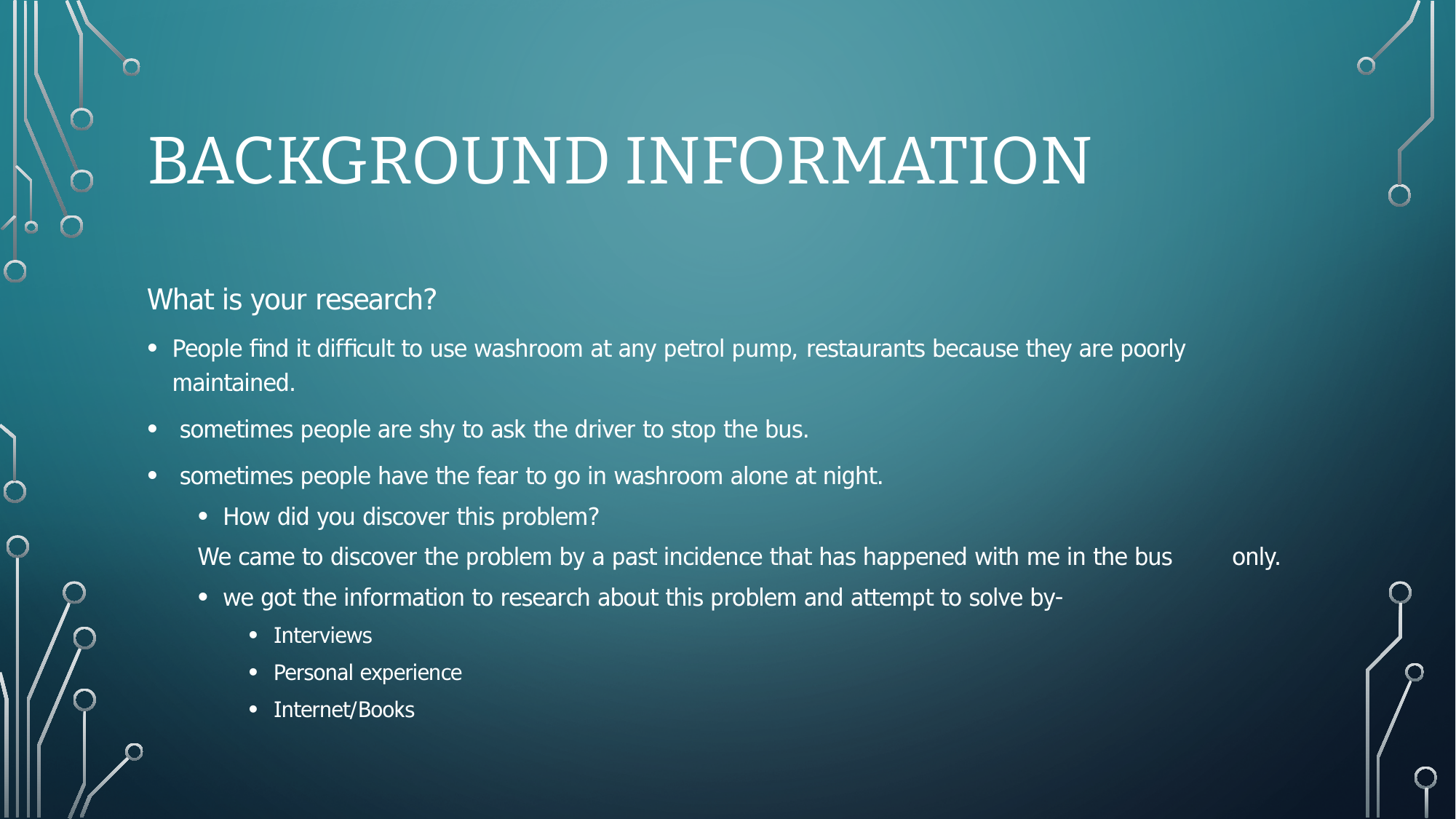

# Background Information
What is your research?
People find it difficult to use washroom at any petrol pump, restaurants because they are poorly maintained.
 sometimes people are shy to ask the driver to stop the bus.
 sometimes people have the fear to go in washroom alone at night.
How did you discover this problem?
	We came to discover the problem by a past incidence that has happened with me in the bus 	only.
we got the information to research about this problem and attempt to solve by-
Interviews
Personal experience
Internet/Books